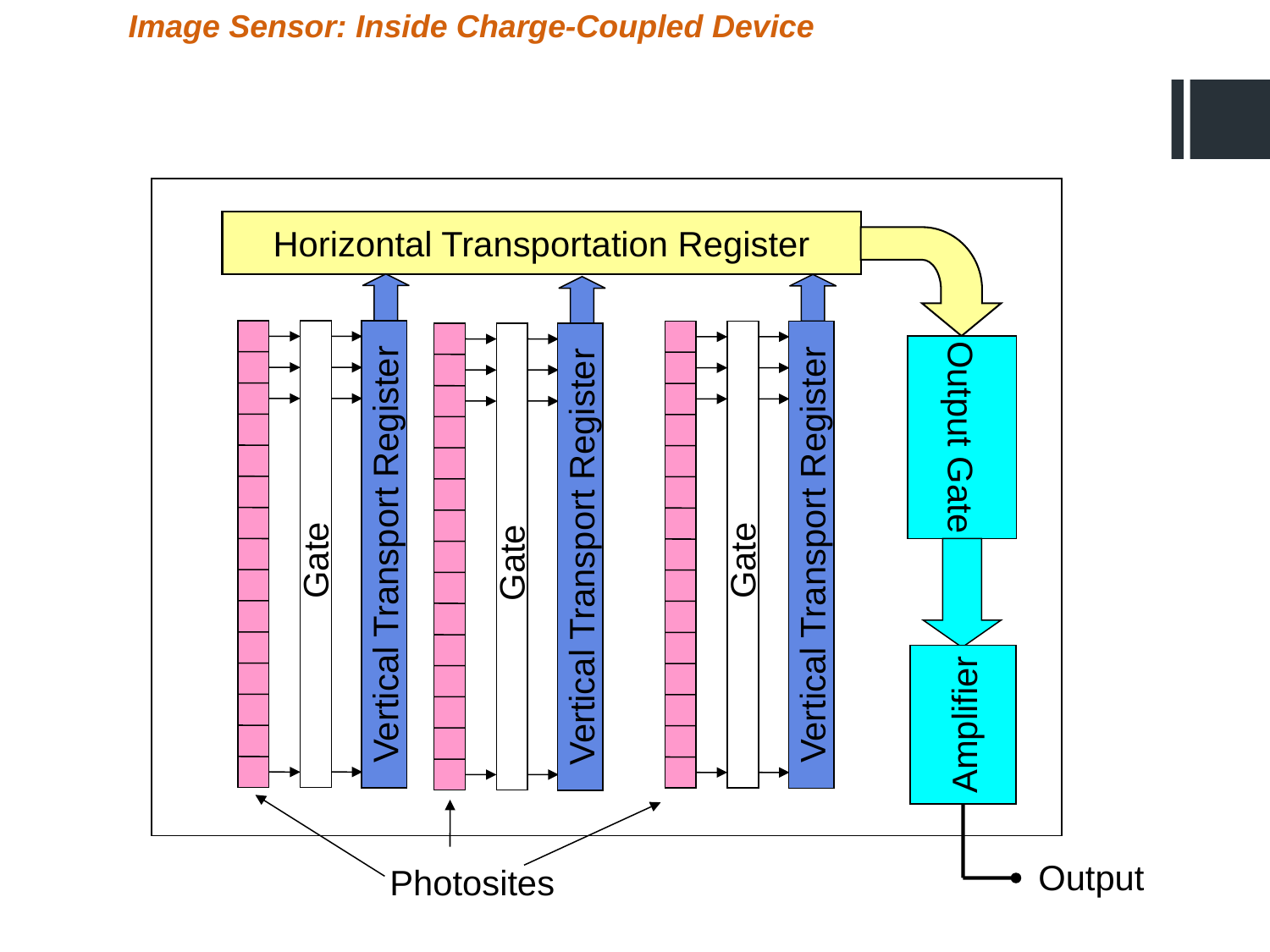

Image Sensor: Inside Charge-Coupled Device

Horizontal Transportation Register

Vertical Transport Register
Gate

Vertical Transport Register
Gate

Vertical Transport Register
Gate

Output Gate

Amplifier

Output
Photosites